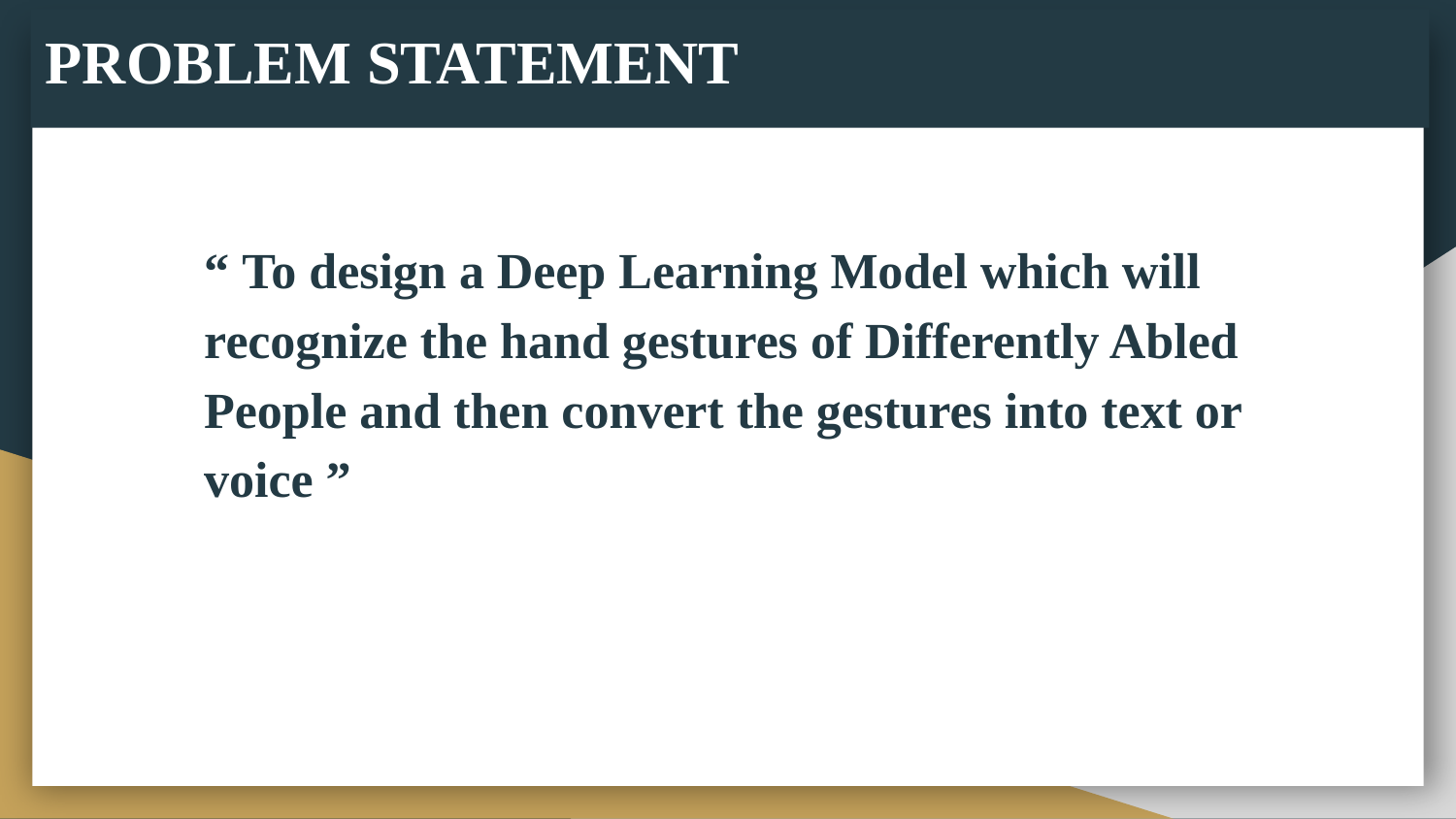

PROBLEM STATEMENT
“ To design a Deep Learning Model which will recognize the hand gestures of Differently Abled People and then convert the gestures into text or voice ”